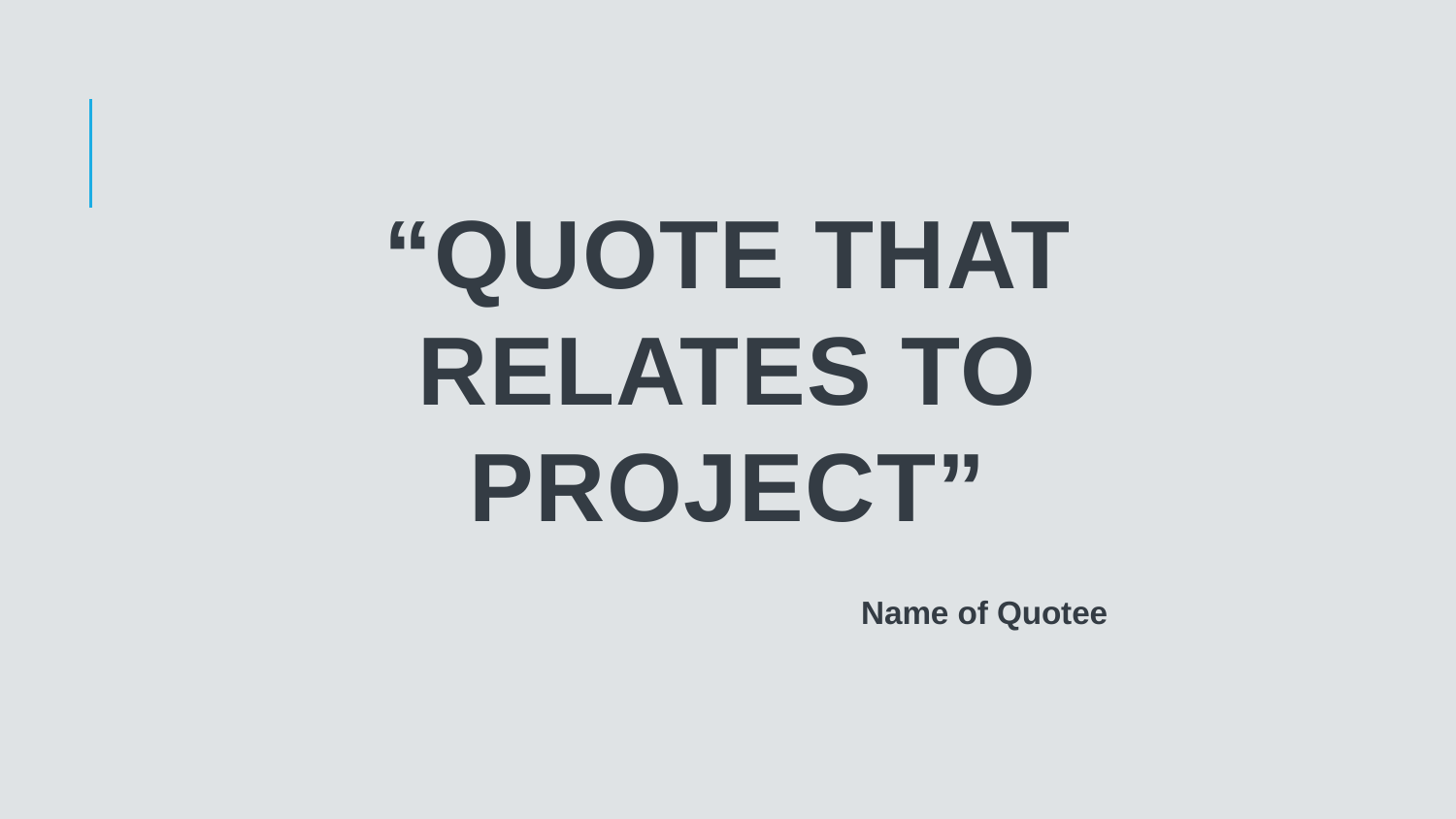

# “Quote that relates to project”
Name of Quotee